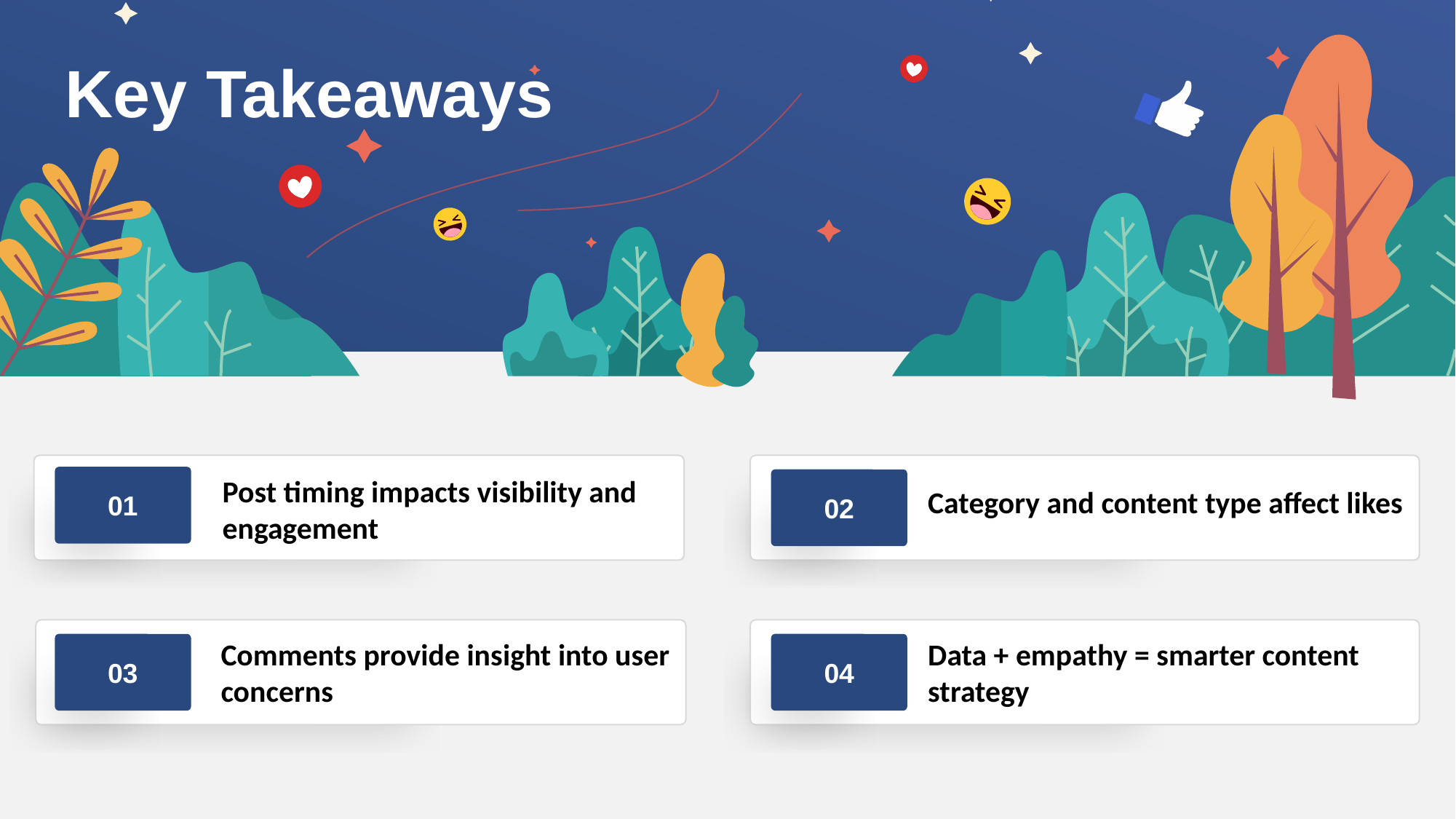

# Key Takeaways

01
Post timing impacts visibility and engagement
02
Category and content type affect likes

Comments provide insight into user concerns
Data + empathy = smarter content strategy
03
04